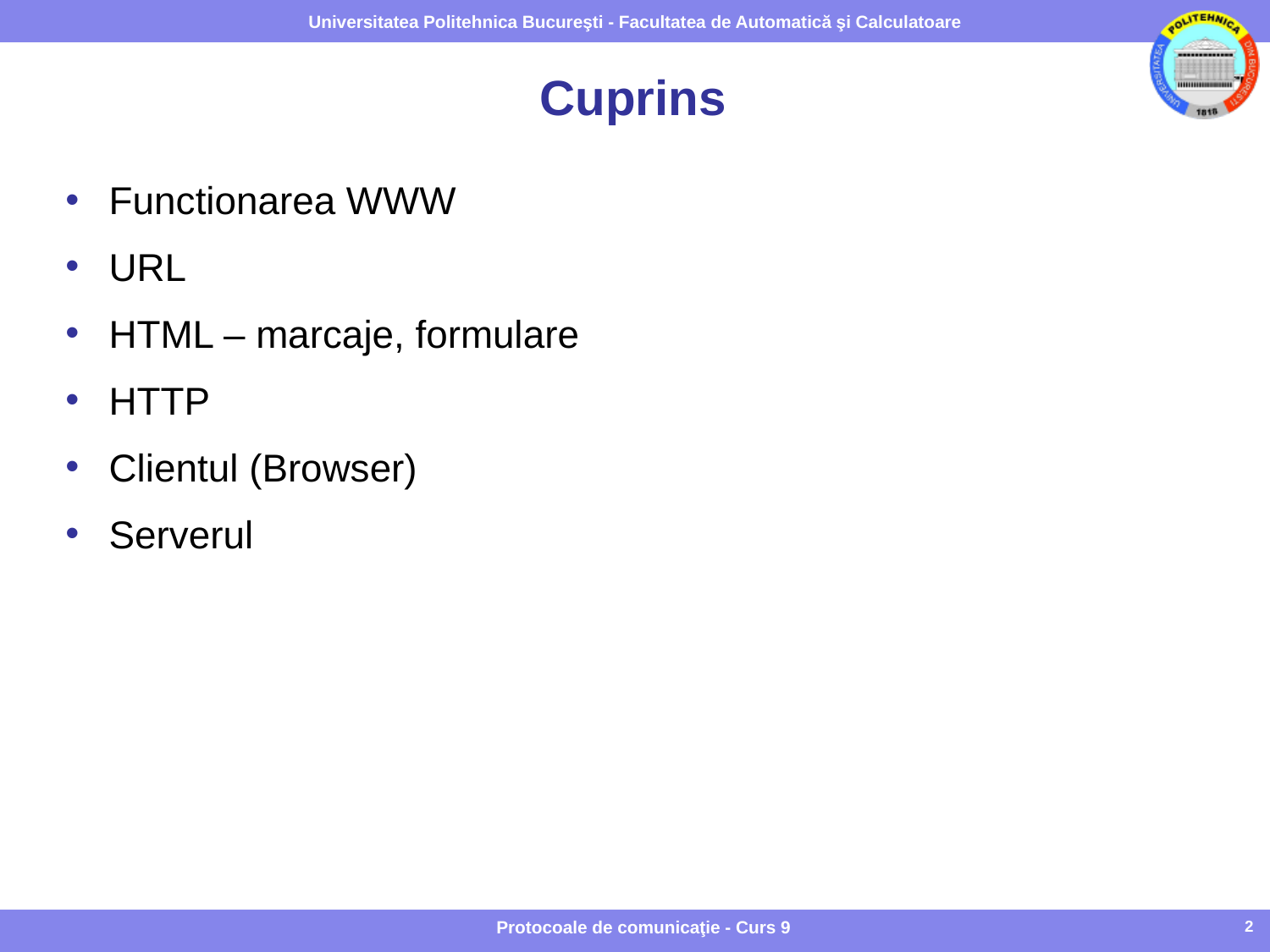

# Cuprins
Functionarea WWW
URL
HTML – marcaje, formulare
HTTP
Clientul (Browser)
Serverul

Protocoale de comunicaţie - Curs 9
2